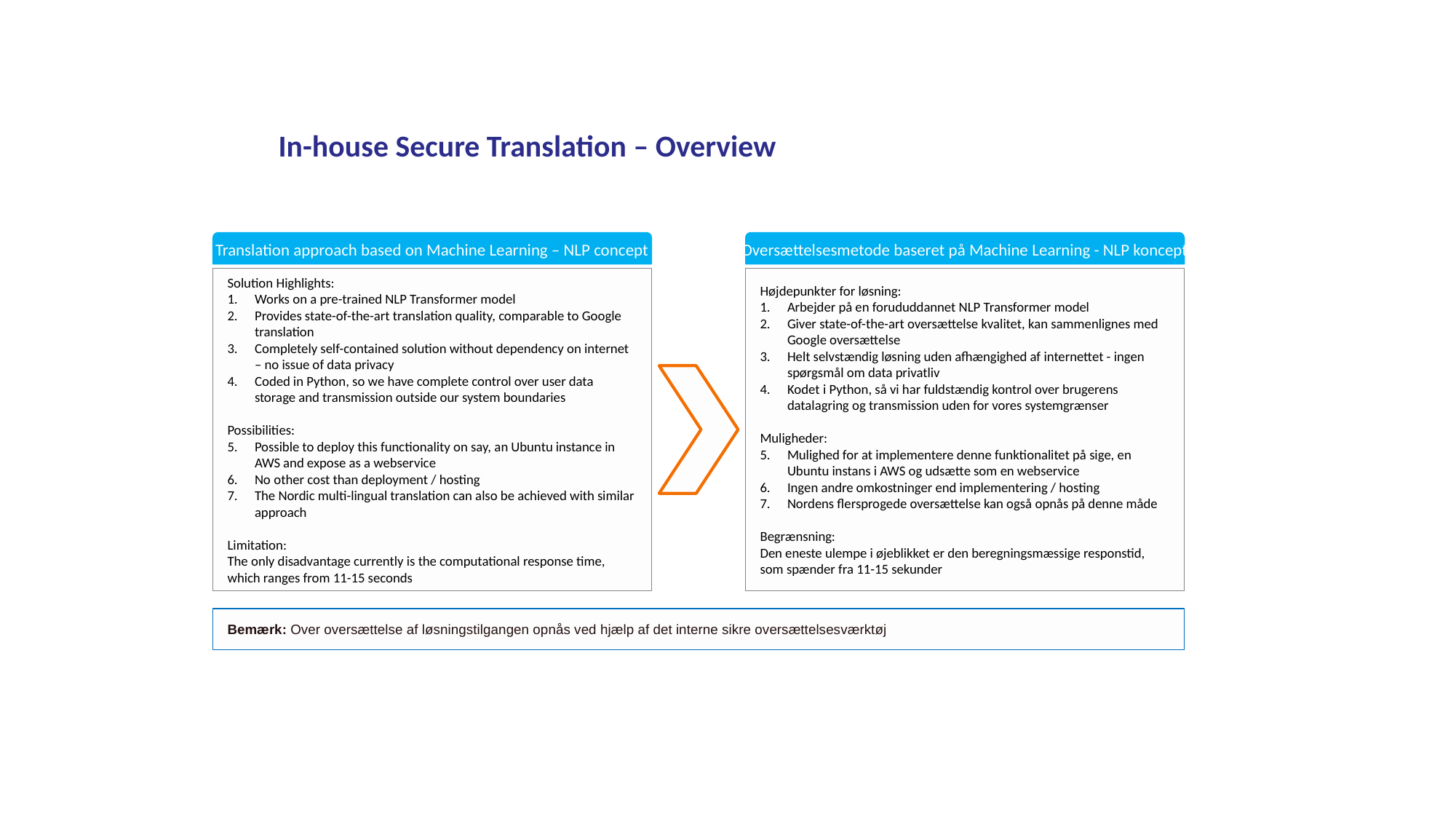

In-house Secure Translation – Overview
Translation approach based on Machine Learning – NLP concept
Oversættelsesmetode baseret på Machine Learning - NLP koncept
Solution Highlights:
Works on a pre-trained NLP Transformer model
Provides state-of-the-art translation quality, comparable to Google translation
Completely self-contained solution without dependency on internet – no issue of data privacy
Coded in Python, so we have complete control over user data storage and transmission outside our system boundaries

Possibilities:
Possible to deploy this functionality on say, an Ubuntu instance in AWS and expose as a webservice
No other cost than deployment / hosting
The Nordic multi-lingual translation can also be achieved with similar approach

Limitation:
The only disadvantage currently is the computational response time, which ranges from 11-15 seconds
Højdepunkter for løsning:
Arbejder på en forududdannet NLP Transformer model
Giver state-of-the-art oversættelse kvalitet, kan sammenlignes med Google oversættelse
Helt selvstændig løsning uden afhængighed af internettet - ingen spørgsmål om data privatliv
Kodet i Python, så vi har fuldstændig kontrol over brugerens datalagring og transmission uden for vores systemgrænser

Muligheder:
Mulighed for at implementere denne funktionalitet på sige, en Ubuntu instans i AWS og udsætte som en webservice
Ingen andre omkostninger end implementering / hosting
Nordens flersprogede oversættelse kan også opnås på denne måde

Begrænsning:
Den eneste ulempe i øjeblikket er den beregningsmæssige responstid, som spænder fra 11-15 sekunder

Bemærk: Over oversættelse af løsningstilgangen opnås ved hjælp af det interne sikre oversættelsesværktøj